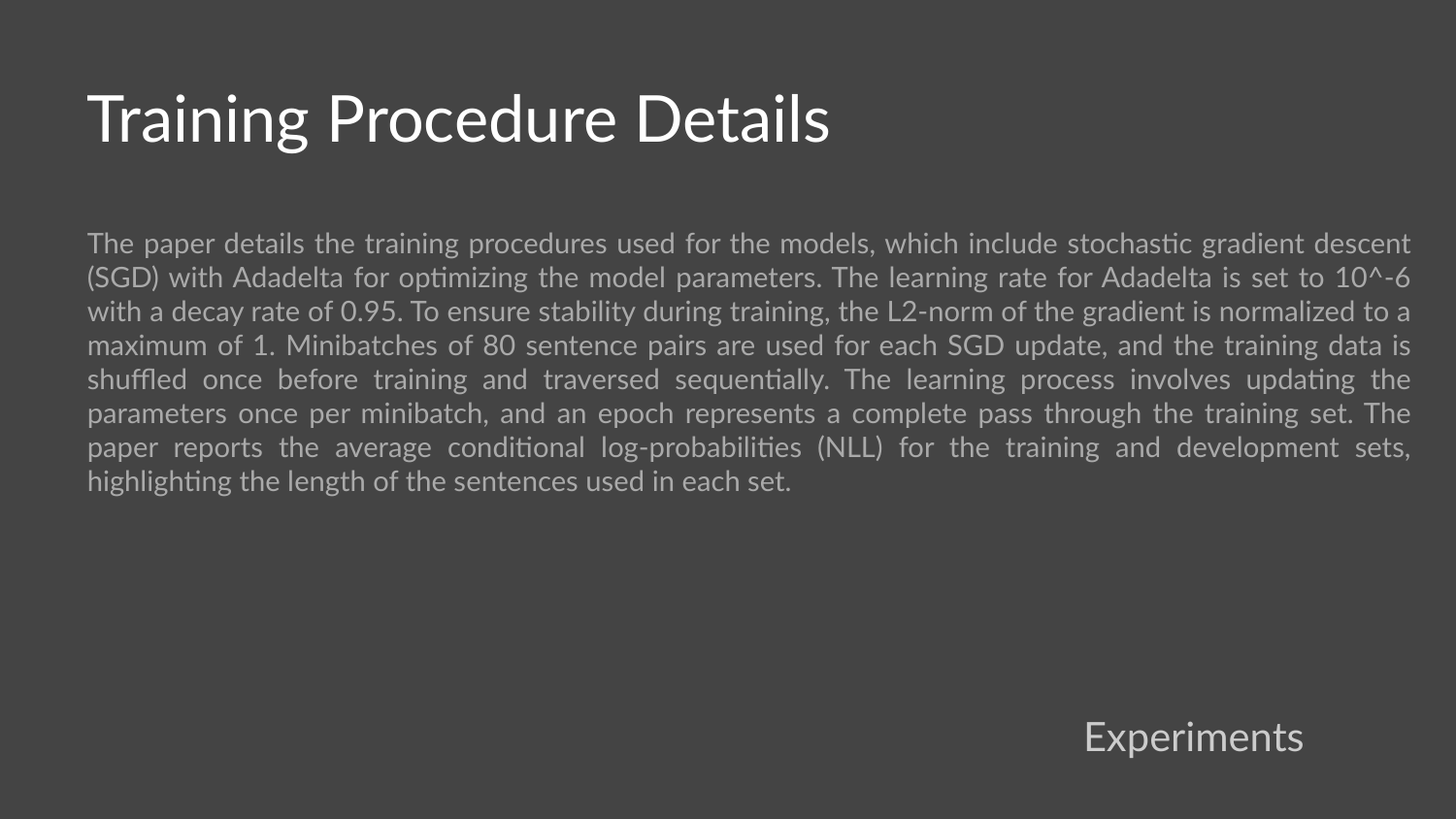

Training Procedure Details
The paper details the training procedures used for the models, which include stochastic gradient descent (SGD) with Adadelta for optimizing the model parameters. The learning rate for Adadelta is set to 10^-6 with a decay rate of 0.95. To ensure stability during training, the L2-norm of the gradient is normalized to a maximum of 1. Minibatches of 80 sentence pairs are used for each SGD update, and the training data is shuffled once before training and traversed sequentially. The learning process involves updating the parameters once per minibatch, and an epoch represents a complete pass through the training set. The paper reports the average conditional log-probabilities (NLL) for the training and development sets, highlighting the length of the sentences used in each set.
Experiments